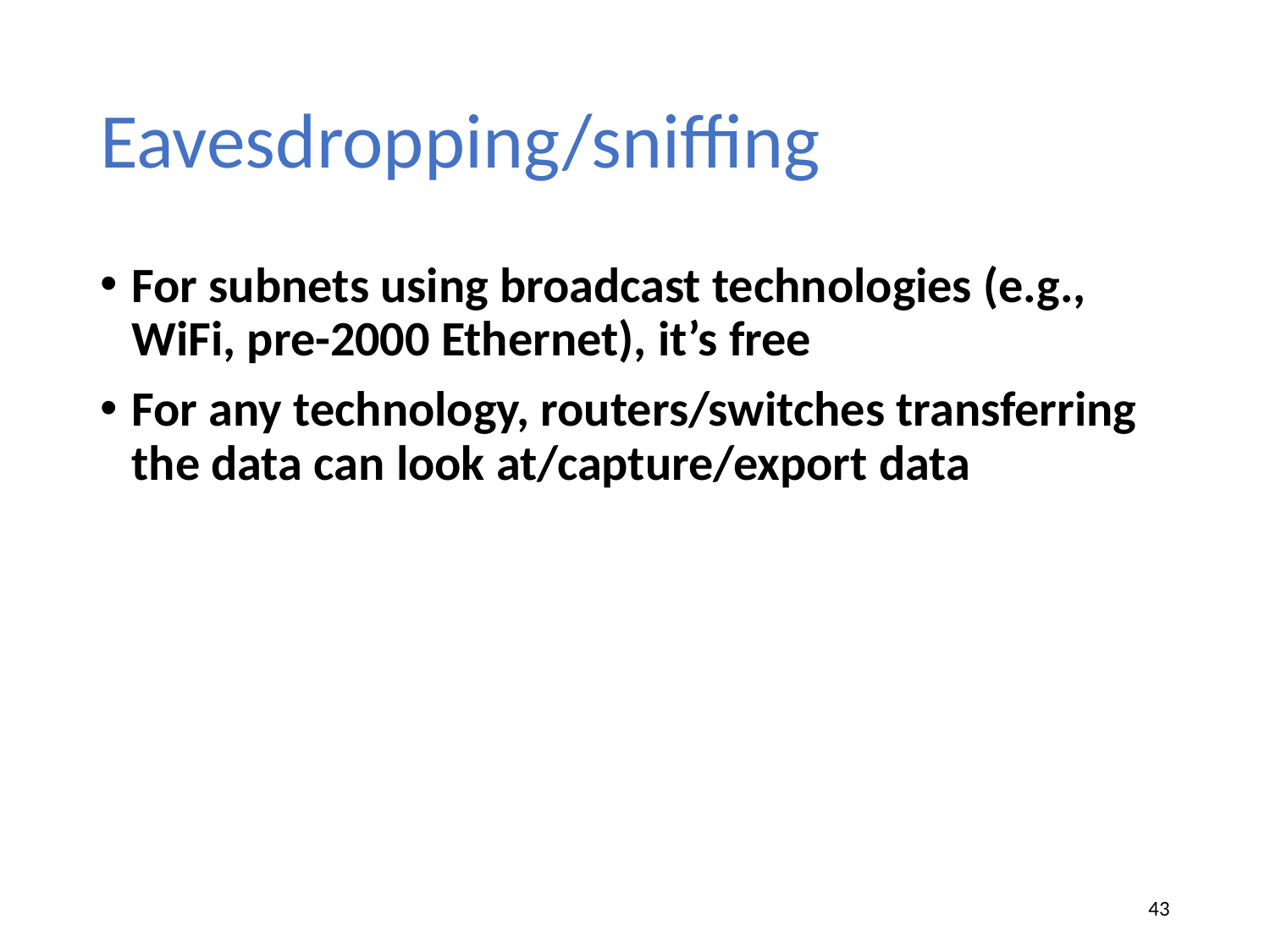

# Eavesdropping/sniffing
For subnets using broadcast technologies (e.g., WiFi, pre-2000 Ethernet), it’s free
For any technology, routers/switches transferring the data can look at/capture/export data

43